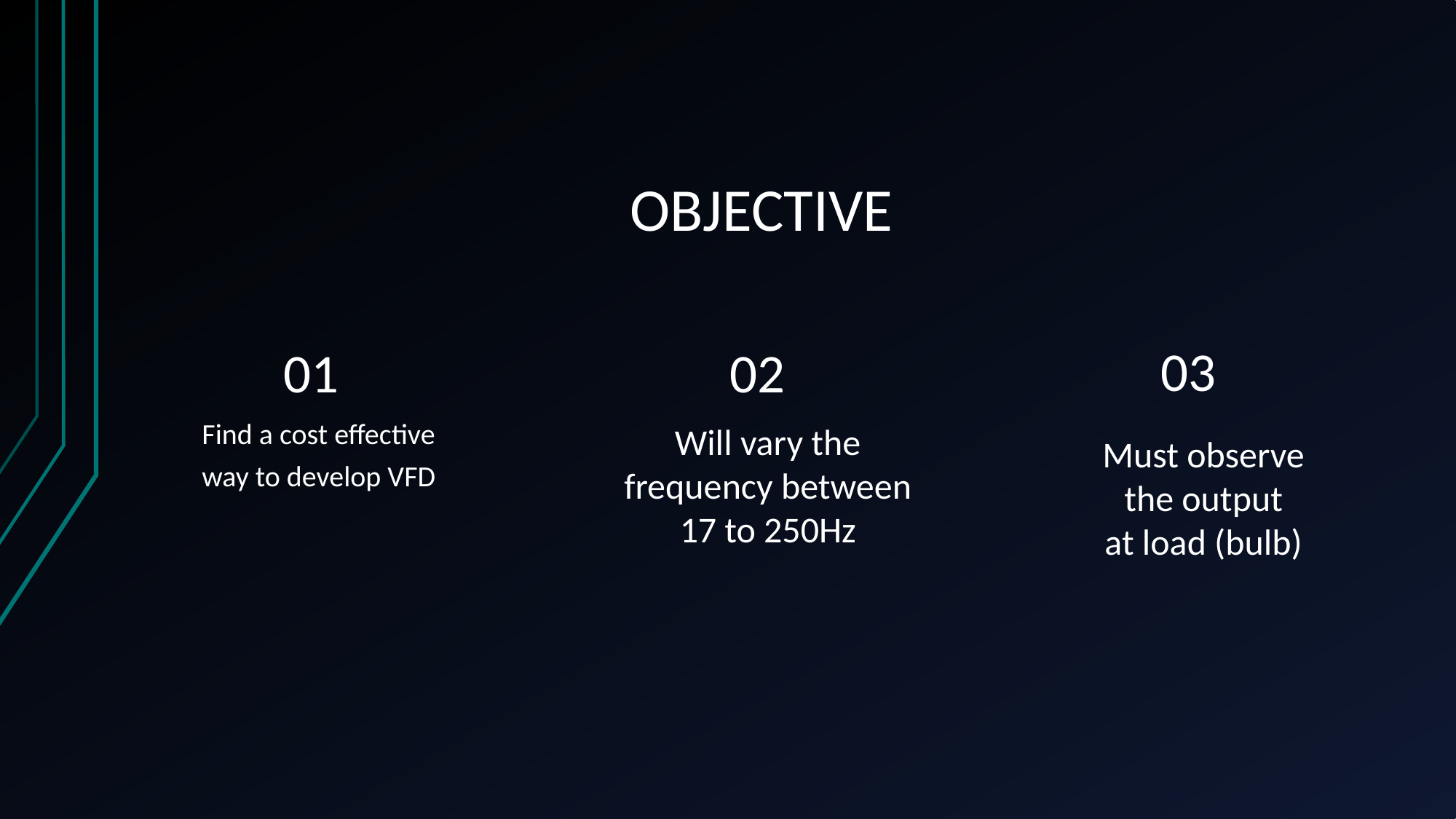

# OBJECTIVE
03
01
02

Find a cost effective way to develop VFD

Will vary the frequency between 17 to 250Hz
Must observe
 the output
at load (bulb)